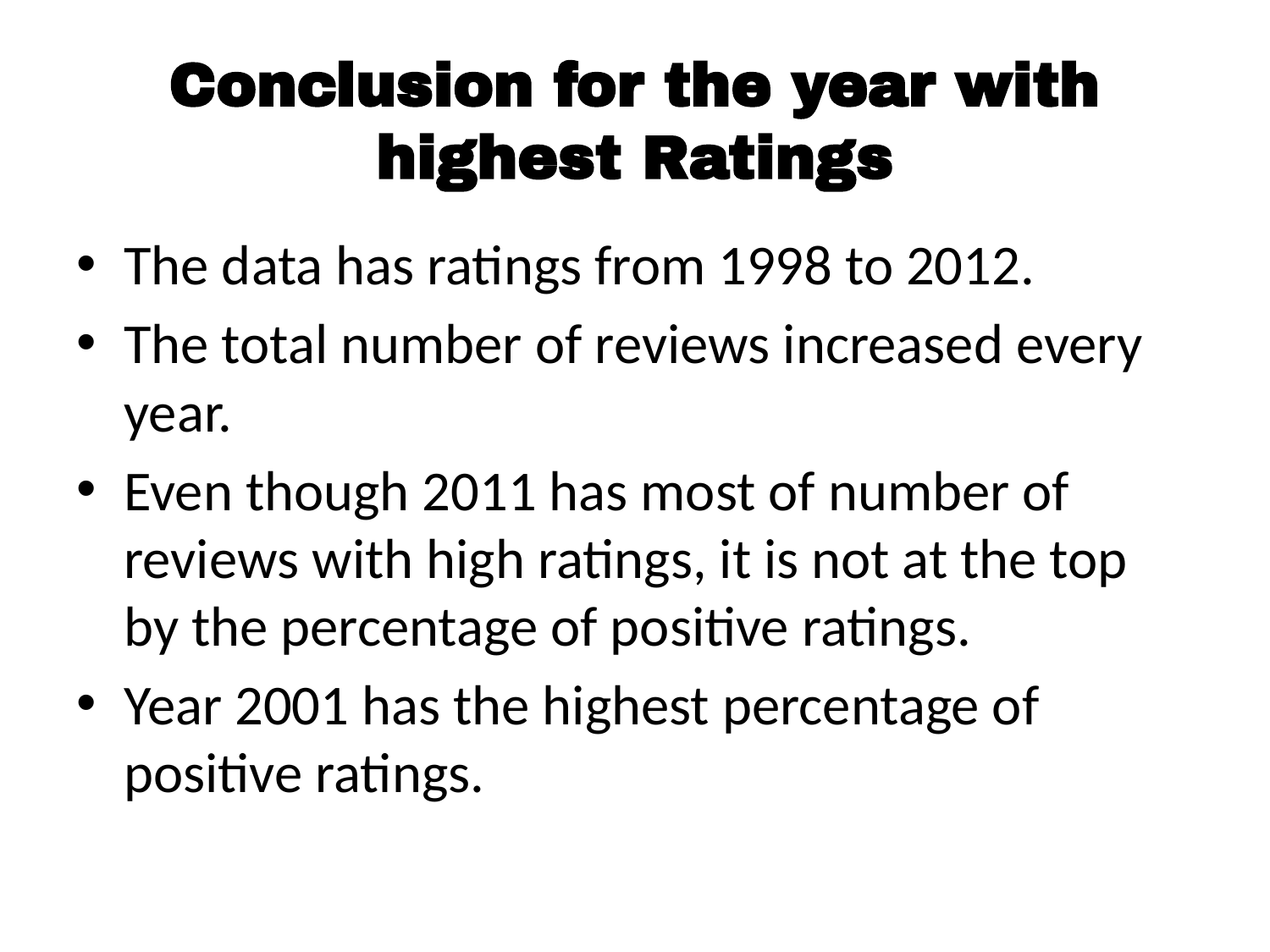

# Conclusion for the year with highest Ratings
The data has ratings from 1998 to 2012.
The total number of reviews increased every year.
Even though 2011 has most of number of reviews with high ratings, it is not at the top by the percentage of positive ratings.
Year 2001 has the highest percentage of positive ratings.